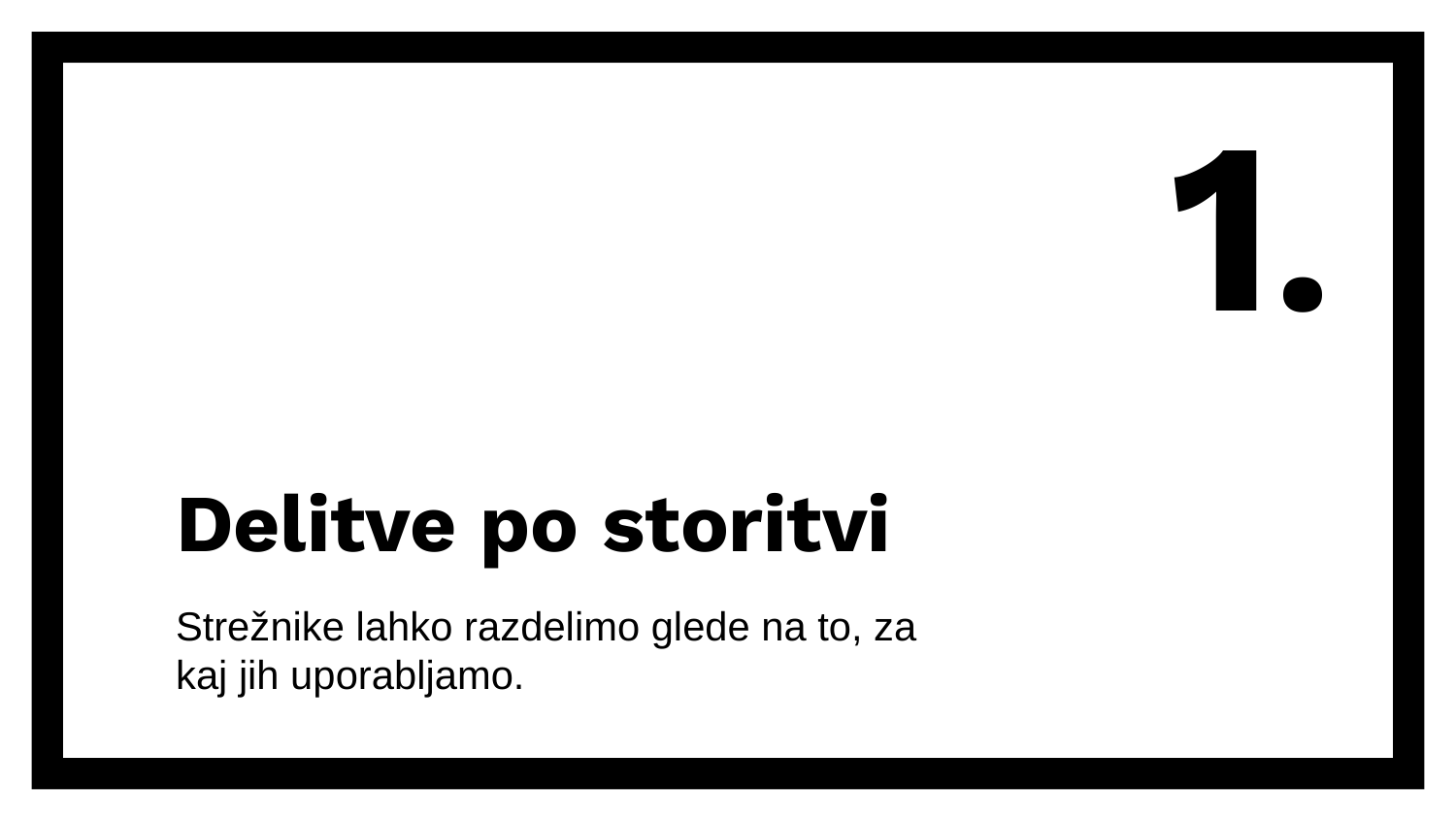

1.
# Delitve po storitvi
Strežnike lahko razdelimo glede na to, za kaj jih uporabljamo.